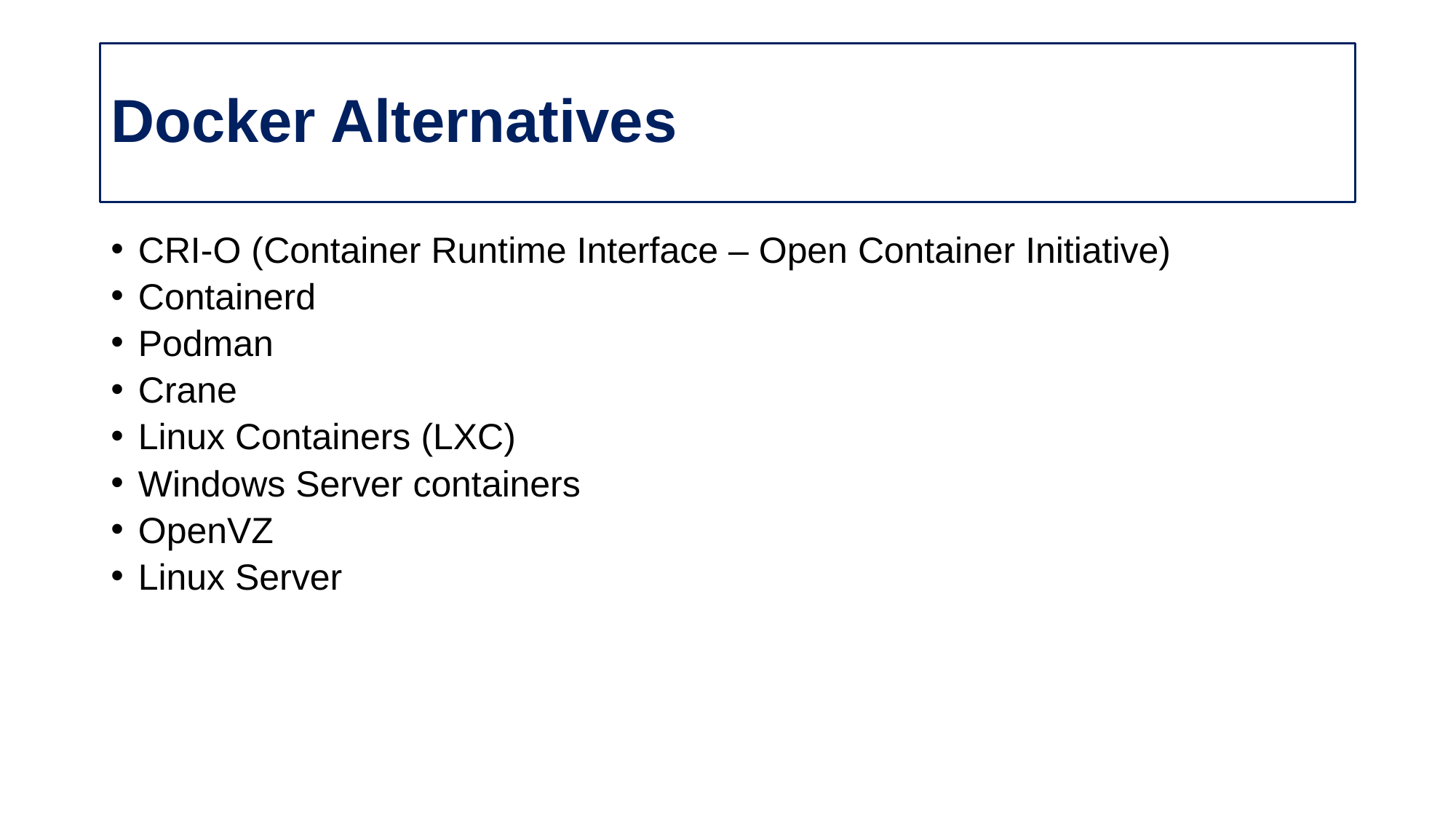

# Docker Alternatives
CRI-O (Container Runtime Interface – Open Container Initiative)
Containerd
Podman
Crane
Linux Containers (LXC)
Windows Server containers
OpenVZ
Linux Server